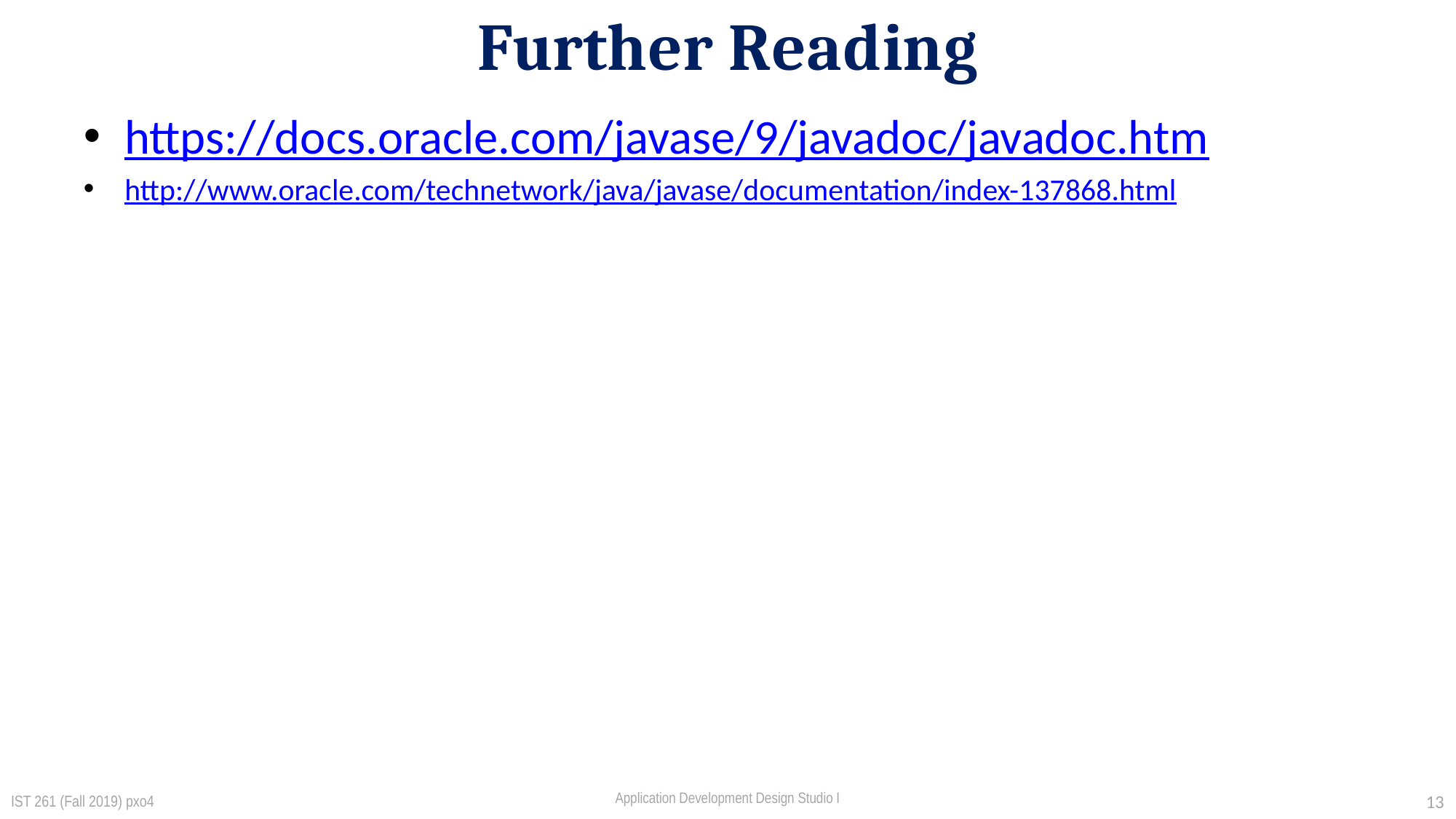

# Further Reading
https://docs.oracle.com/javase/9/javadoc/javadoc.htm
http://www.oracle.com/technetwork/java/javase/documentation/index-137868.html
IST 261 (Fall 2019) pxo4
13
Application Development Design Studio I